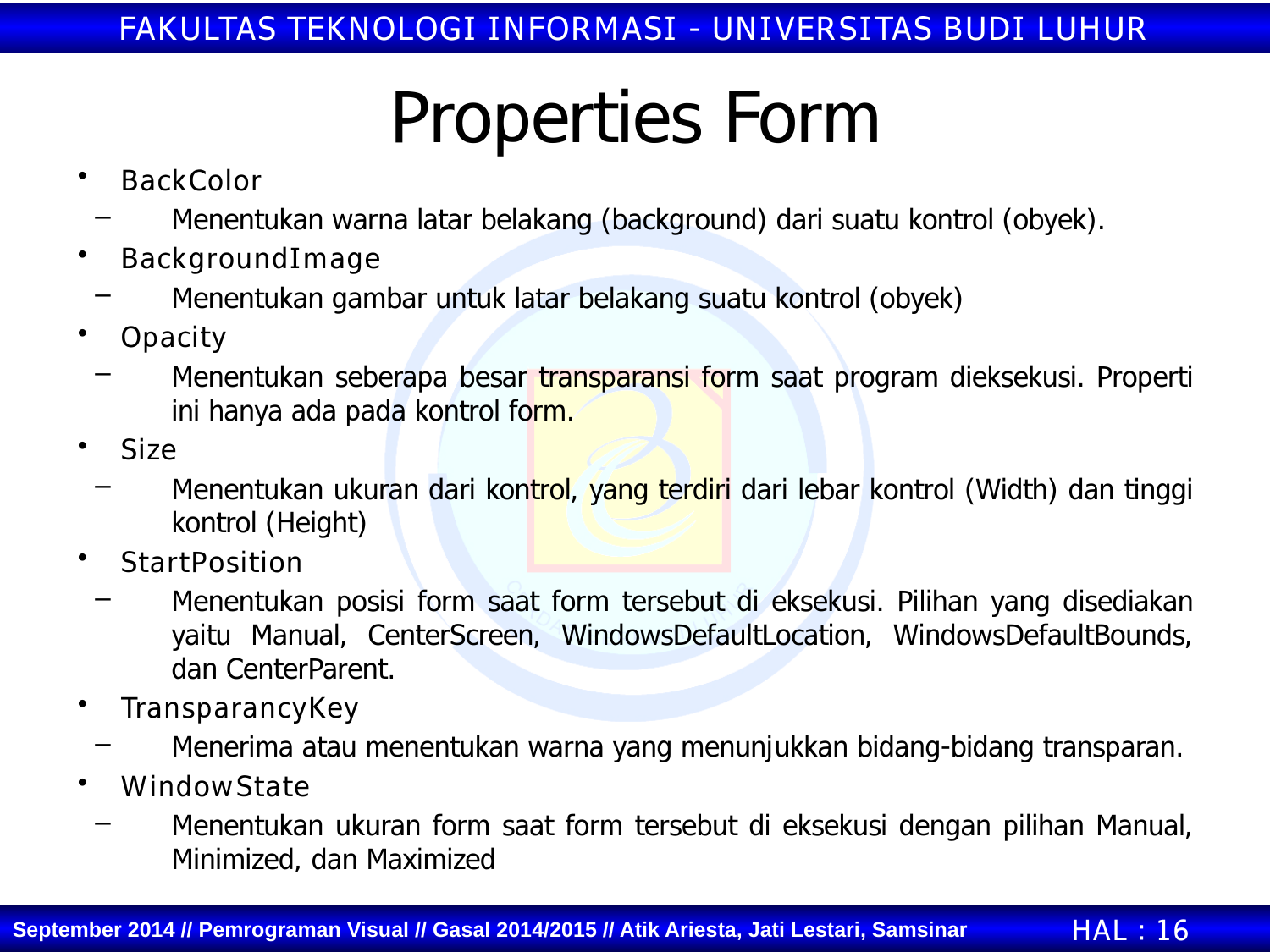

# Properties Form
BackColor
Menentukan warna latar belakang (background) dari suatu kontrol (obyek).
BackgroundImage
Menentukan gambar untuk latar belakang suatu kontrol (obyek)
Opacity
Menentukan seberapa besar transparansi form saat program dieksekusi. Properti ini hanya ada pada kontrol form.
Size
Menentukan ukuran dari kontrol, yang terdiri dari lebar kontrol (Width) dan tinggi kontrol (Height)
StartPosition
Menentukan posisi form saat form tersebut di eksekusi. Pilihan yang disediakan yaitu Manual, CenterScreen, WindowsDefaultLocation, WindowsDefaultBounds, dan CenterParent.
TransparancyKey
Menerima atau menentukan warna yang menunjukkan bidang-bidang transparan.
WindowState
Menentukan ukuran form saat form tersebut di eksekusi dengan pilihan Manual, Minimized, dan Maximized